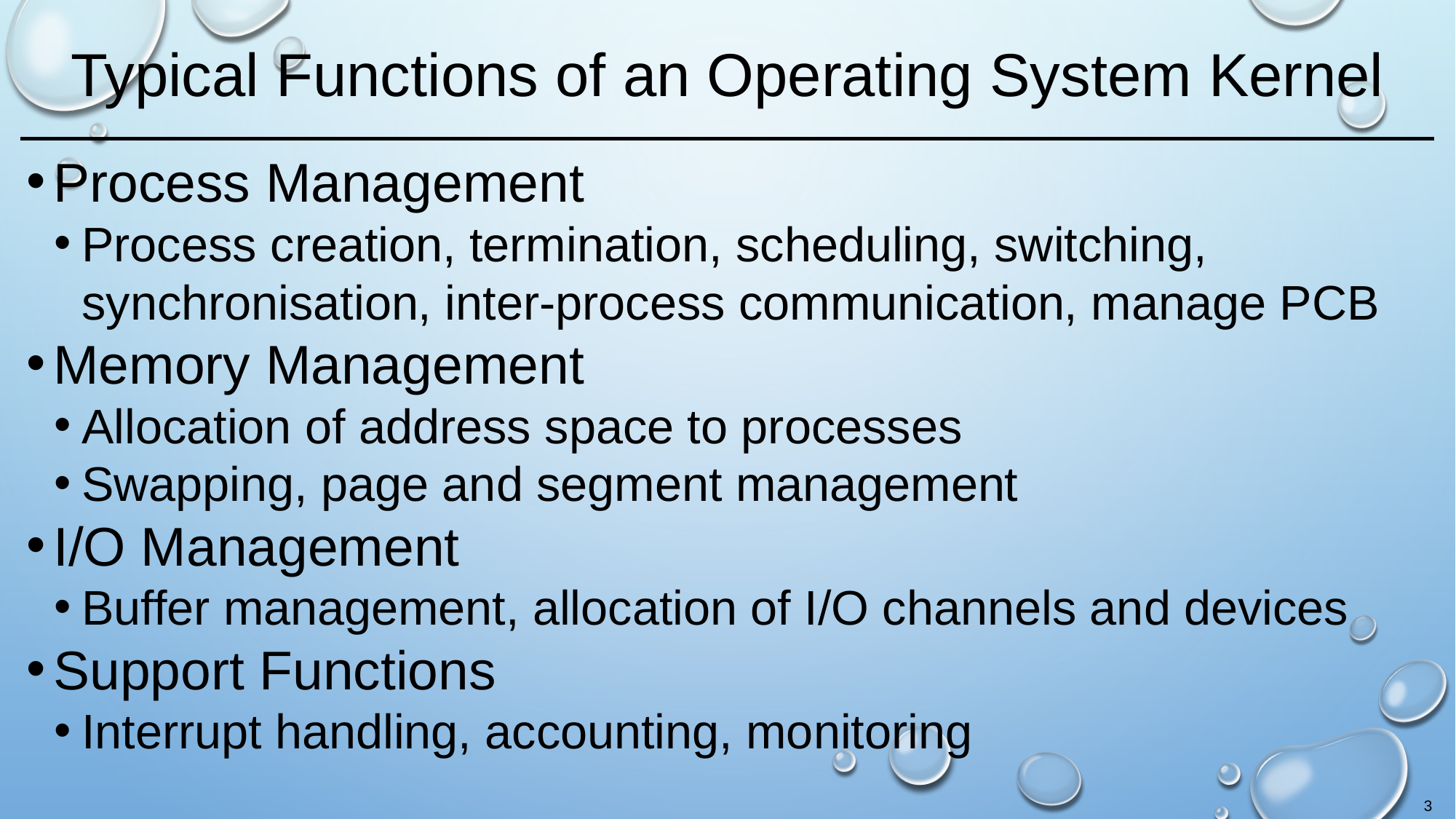

# Typical Functions of an Operating System Kernel
Process Management
Process creation, termination, scheduling, switching, synchronisation, inter-process communication, manage PCB
Memory Management
Allocation of address space to processes
Swapping, page and segment management
I/O Management
Buffer management, allocation of I/O channels and devices
Support Functions
Interrupt handling, accounting, monitoring
3